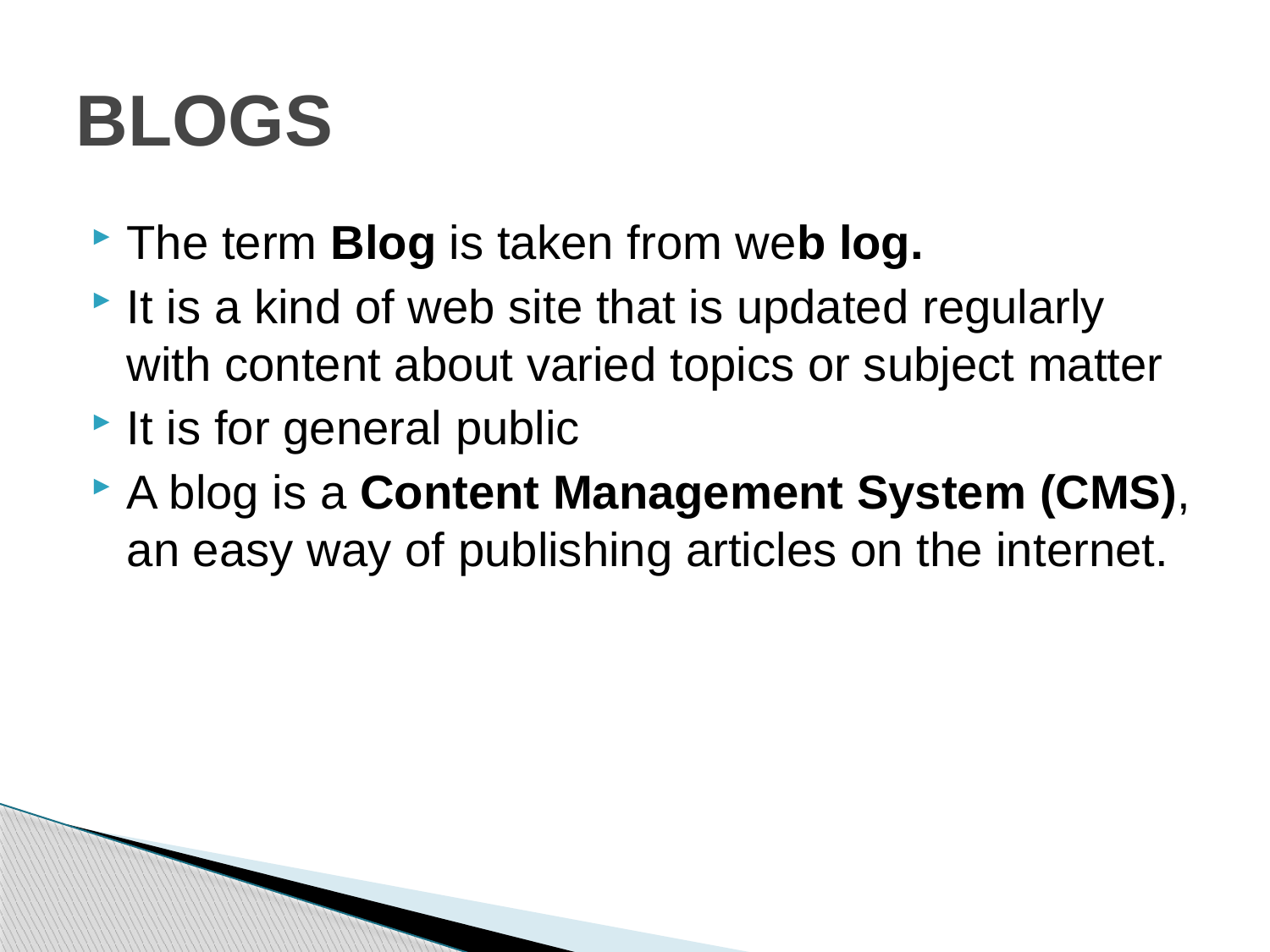

# BLOGS
The term Blog is taken from web log.
It is a kind of web site that is updated regularly with content about varied topics or subject matter
It is for general public
A blog is a Content Management System (CMS), an easy way of publishing articles on the internet.